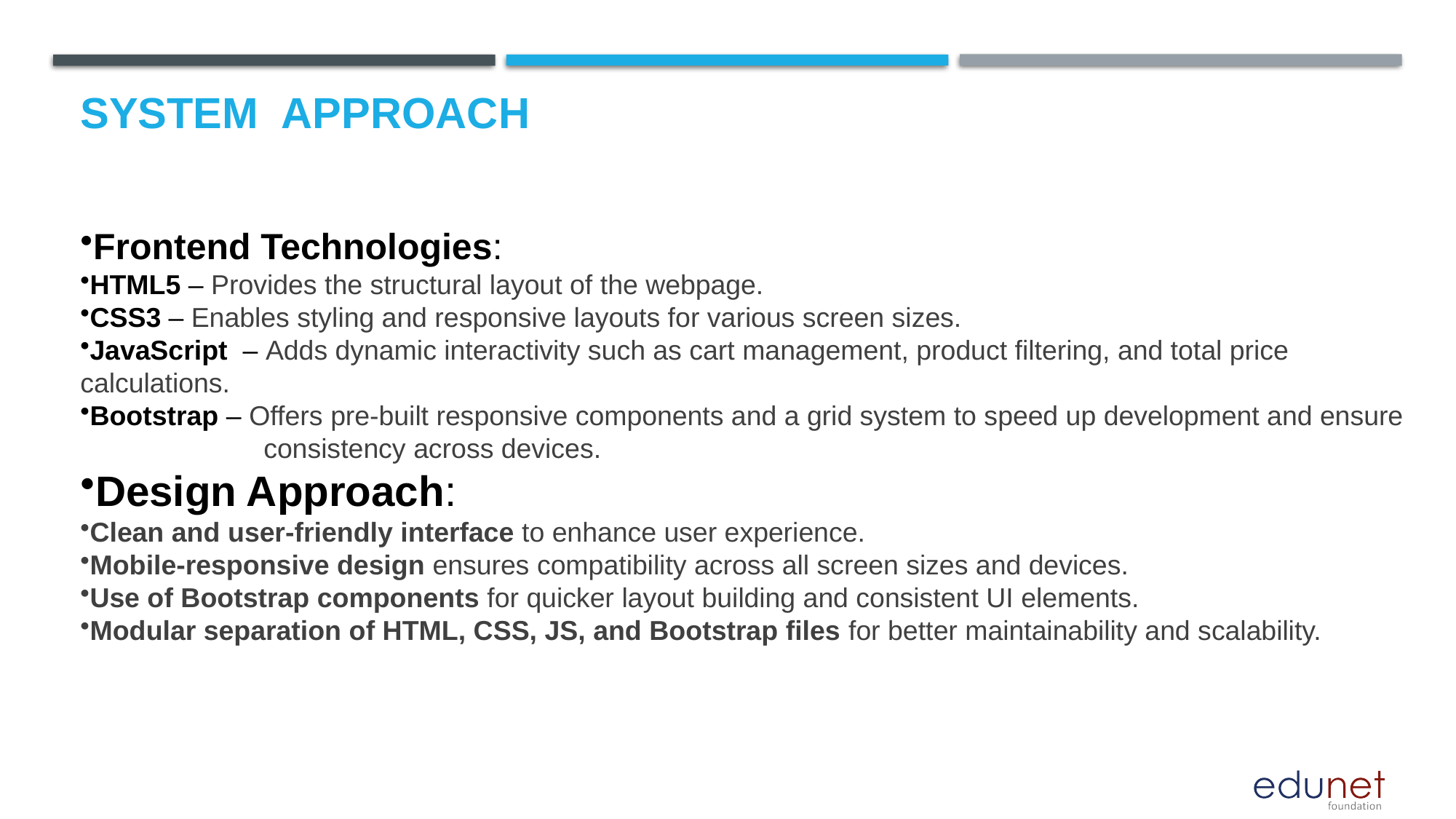

# System  Approach
Frontend Technologies:
HTML5 – Provides the structural layout of the webpage.
CSS3 – Enables styling and responsive layouts for various screen sizes.
JavaScript  – Adds dynamic interactivity such as cart management, product filtering, and total price calculations.
Bootstrap – Offers pre-built responsive components and a grid system to speed up development and ensure
                        consistency across devices.
Design Approach:
Clean and user-friendly interface to enhance user experience.
Mobile-responsive design ensures compatibility across all screen sizes and devices.
Use of Bootstrap components for quicker layout building and consistent UI elements.
Modular separation of HTML, CSS, JS, and Bootstrap files for better maintainability and scalability.